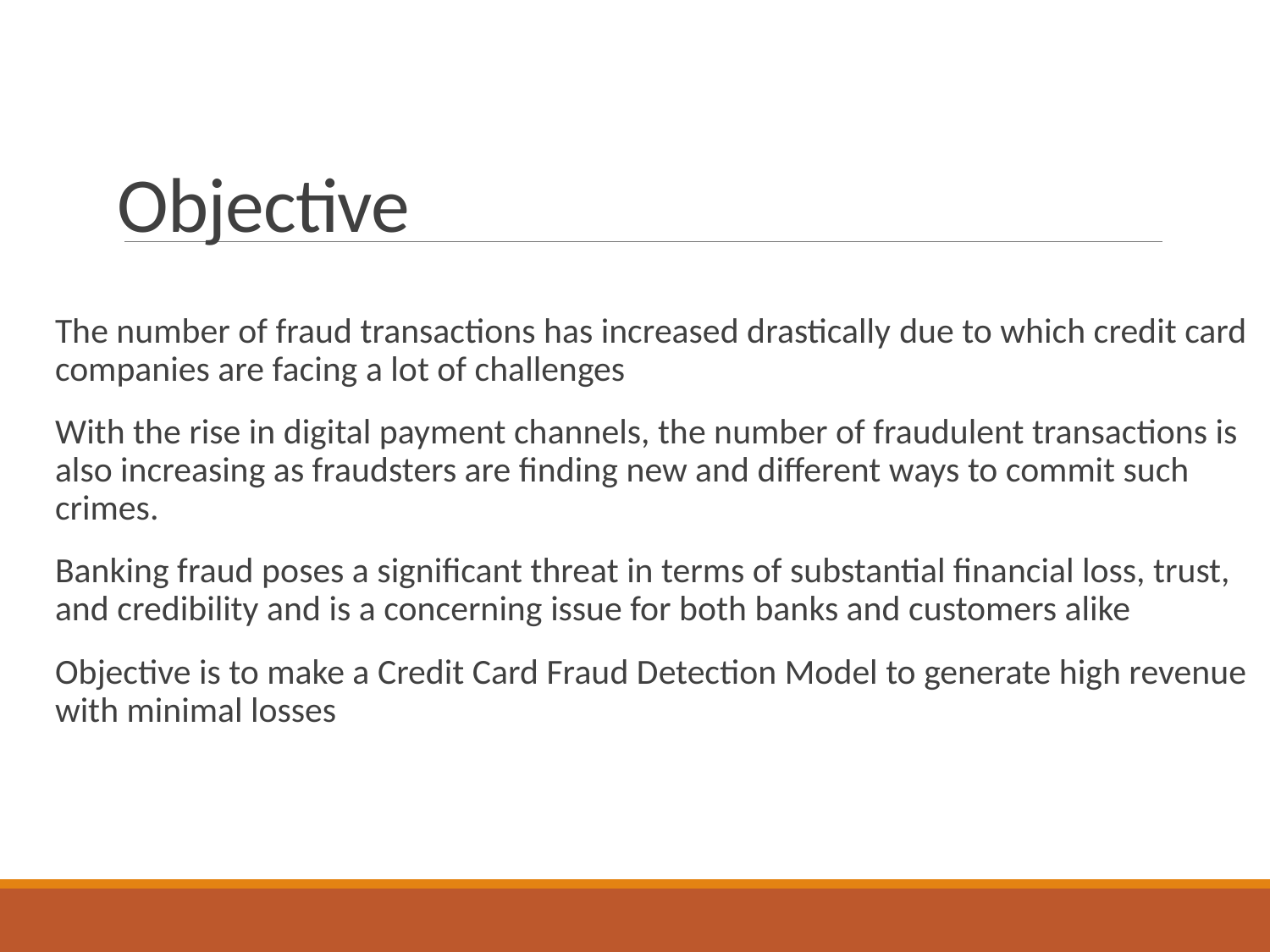

# Objective
The number of fraud transactions has increased drastically due to which credit card companies are facing a lot of challenges
With the rise in digital payment channels, the number of fraudulent transactions is also increasing as fraudsters are finding new and different ways to commit such crimes.
Banking fraud poses a significant threat in terms of substantial financial loss, trust, and credibility and is a concerning issue for both banks and customers alike
Objective is to make a Credit Card Fraud Detection Model to generate high revenue with minimal losses